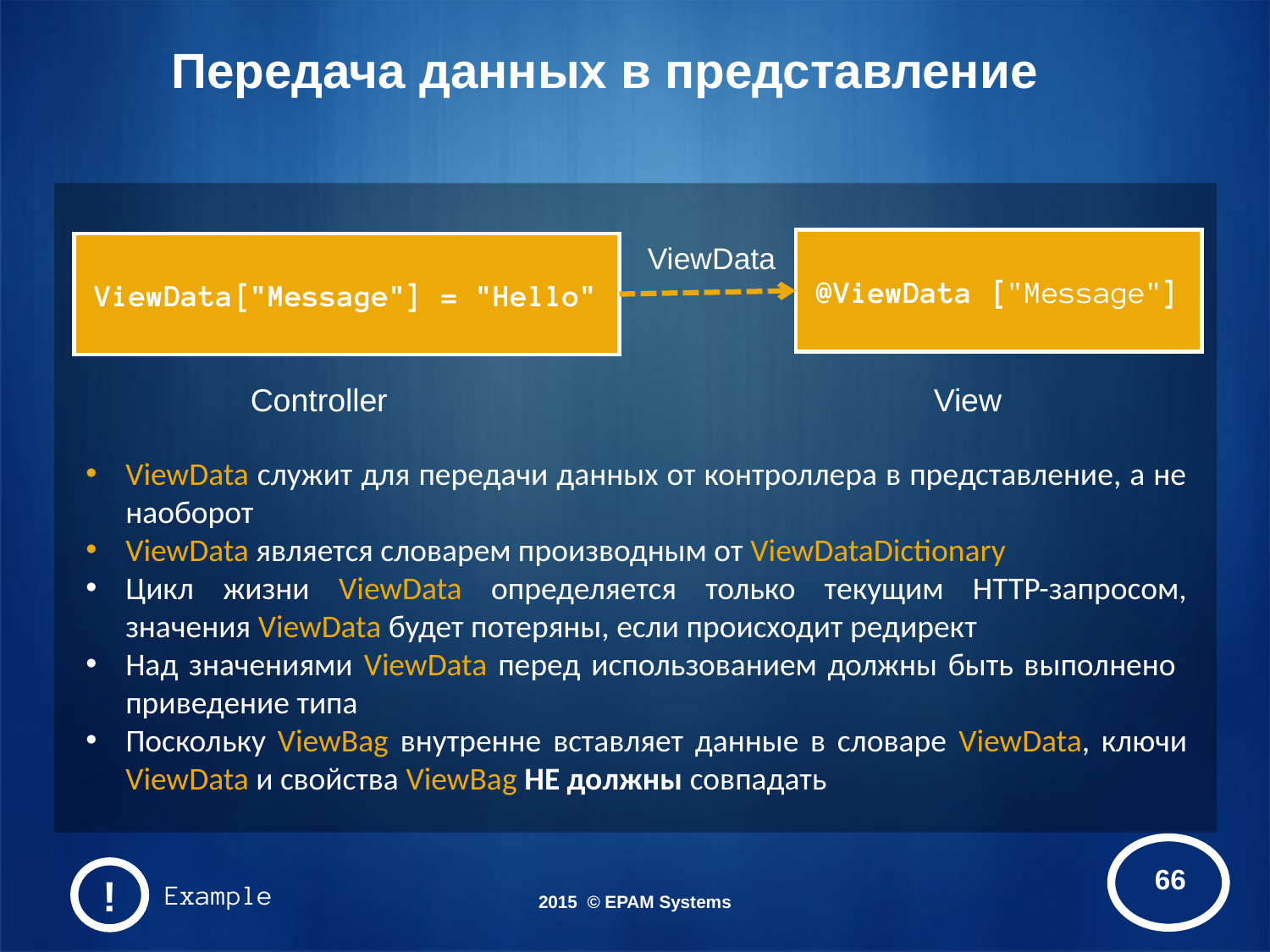

# Передача данных в представление
@ViewData ["Message"]
ViewData
ViewData["Message"] = "Hello"
Controller
View
ViewData служит для передачи данных от контроллера в представление, а не наоборот
ViewData является словарем производным от ViewDataDictionary
Цикл жизни ViewData определяется только текущим HTTP-запросом, значения ViewData будет потеряны, если происходит редирект
Над значениями ViewData перед использованием должны быть выполнено  приведение типа
Поскольку ViewBag внутренне вставляет данные в словаре ViewData, ключи ViewData и свойства ViewBag НЕ должны совпадать
!
Example
2015  © EPAM Systems